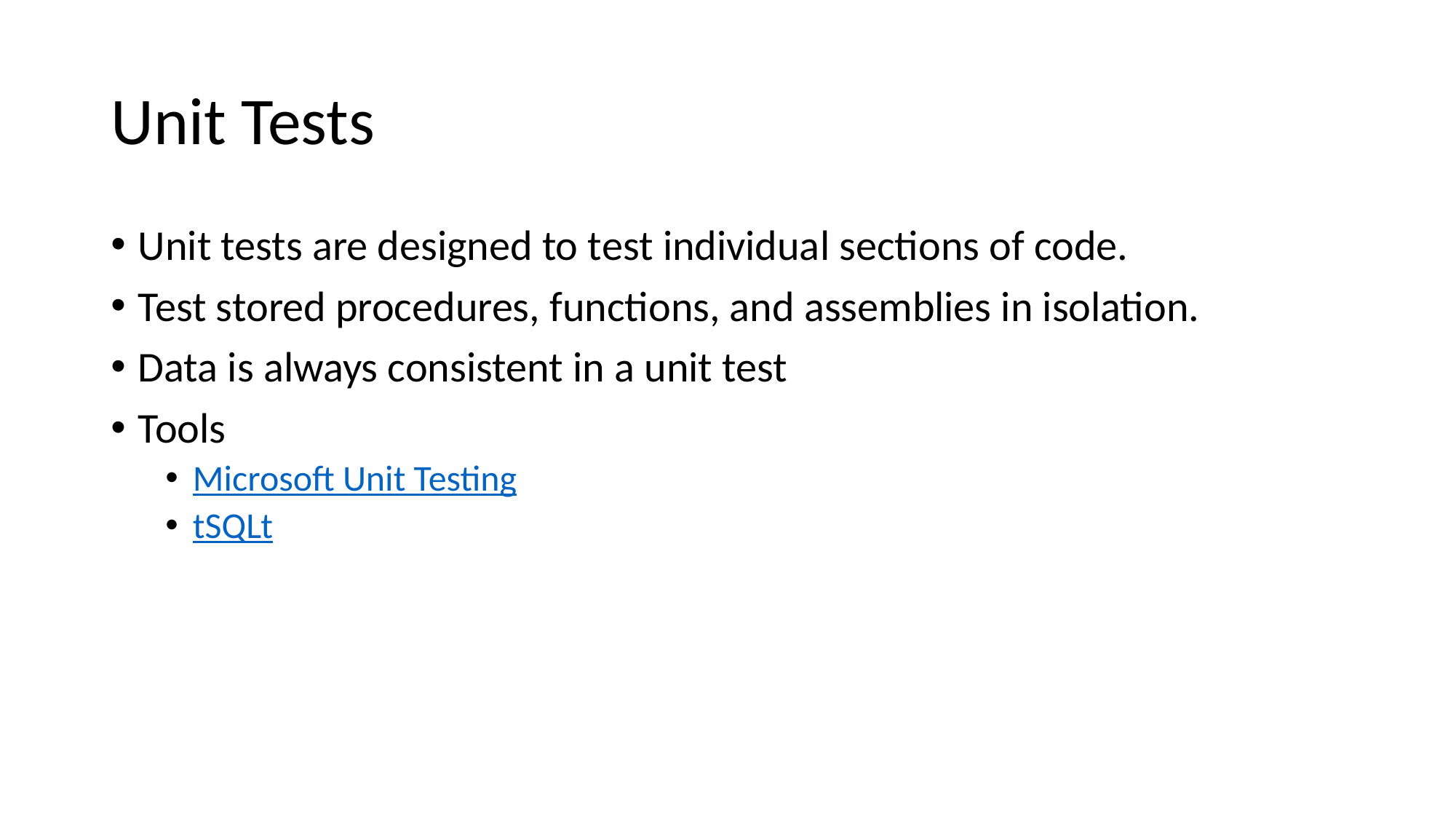

# Unit Tests
Unit tests are designed to test individual sections of code.
Test stored procedures, functions, and assemblies in isolation.
Data is always consistent in a unit test
Tools
Microsoft Unit Testing
tSQLt